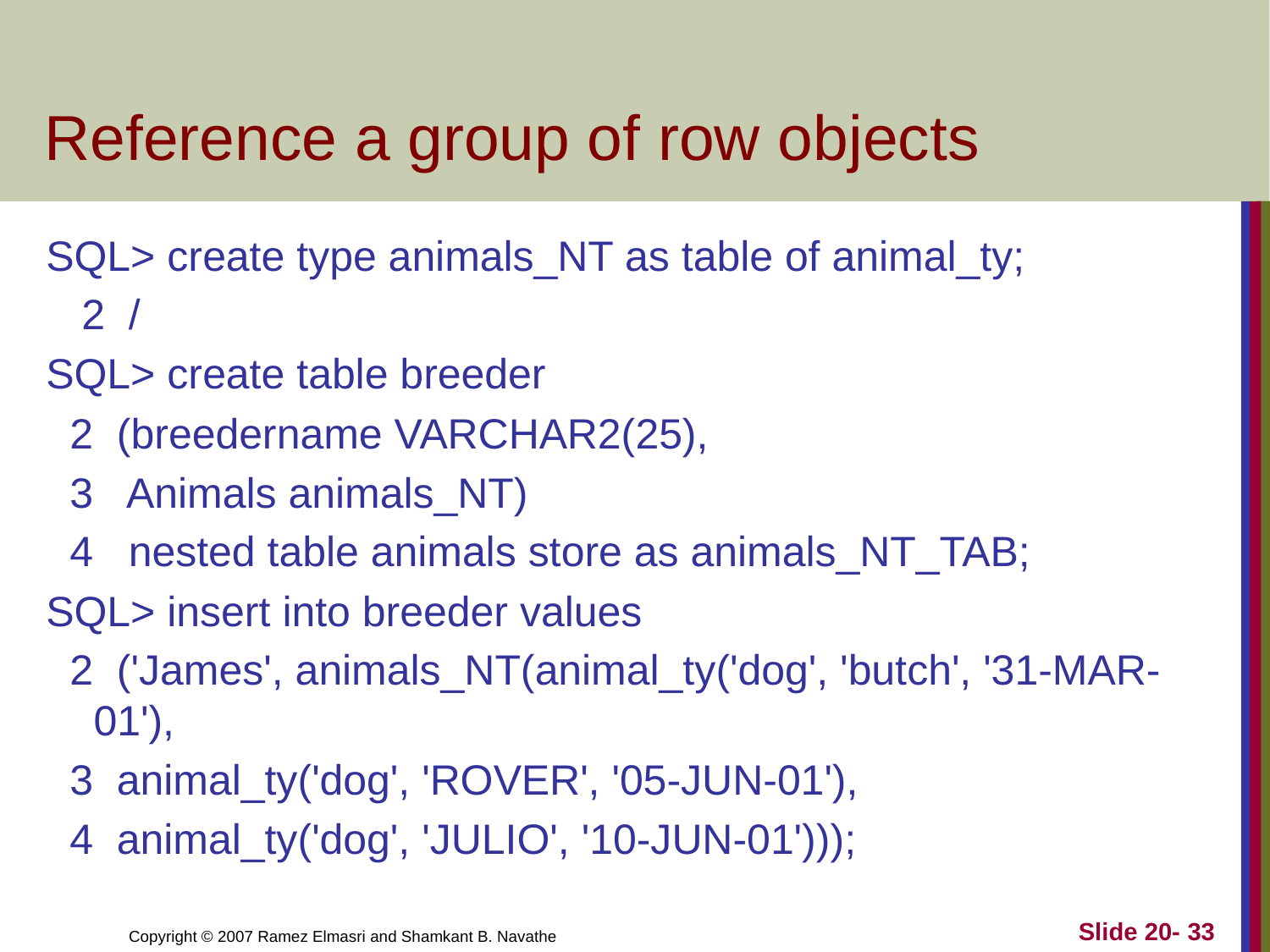

# Reference a group of row objects
SQL> create type animals_NT as table of animal_ty;
   2  /
SQL> create table breeder
  2  (breedername VARCHAR2(25),
  3   Animals animals_NT)
  4   nested table animals store as animals_NT_TAB;
SQL> insert into breeder values
  2  ('James', animals_NT(animal_ty('dog', 'butch', '31-MAR-01'),
  3  animal_ty('dog', 'ROVER', '05-JUN-01'),
  4  animal_ty('dog', 'JULIO', '10-JUN-01')));

Slide 20- 33